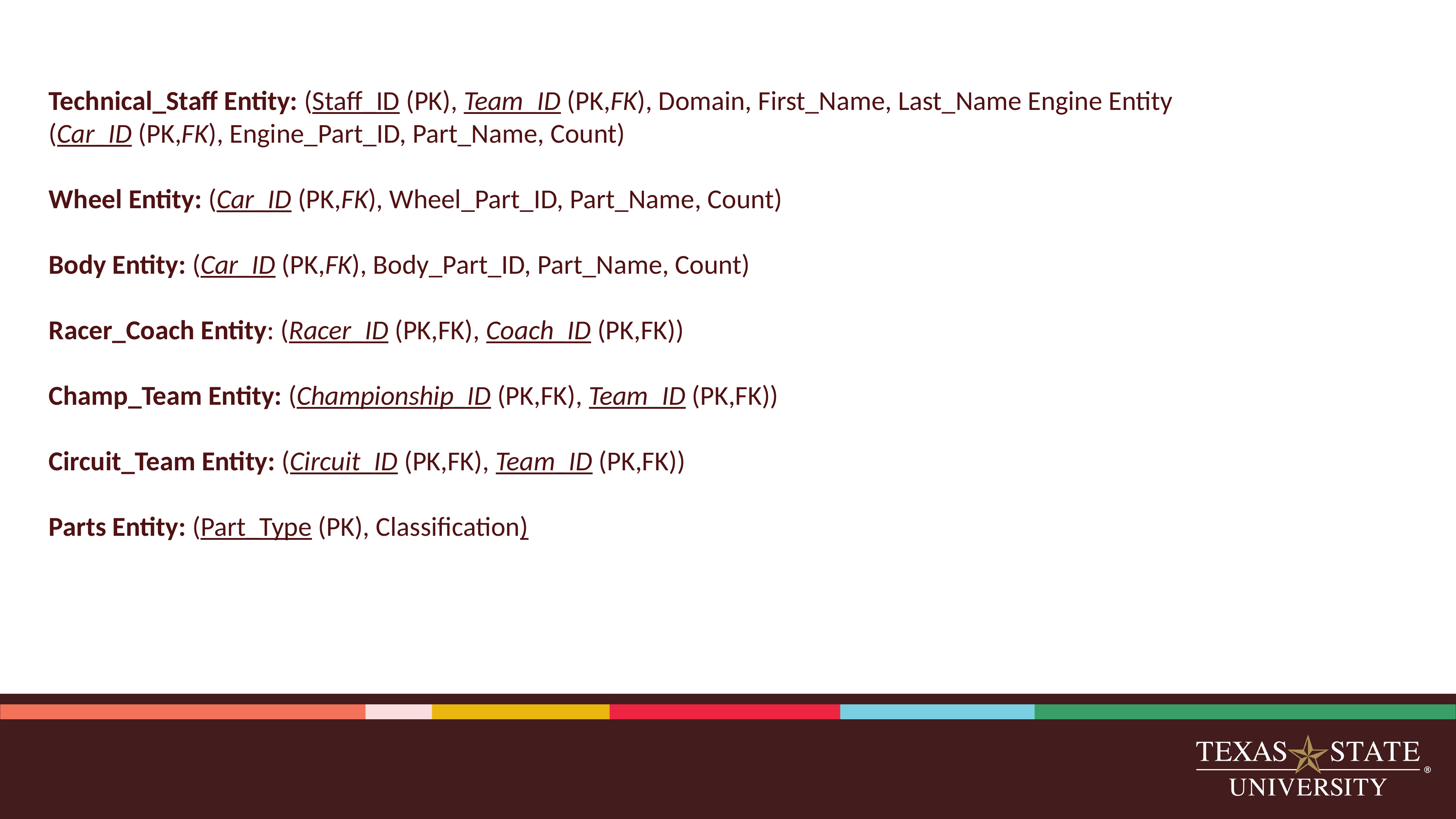

Technical_Staff Entity: (Staff_ID (PK), Team_ID (PK,FK), Domain, First_Name, Last_Name Engine Entity
(Car_ID (PK,FK), Engine_Part_ID, Part_Name, Count)

Wheel Entity: (Car_ID (PK,FK), Wheel_Part_ID, Part_Name, Count)

Body Entity: (Car_ID (PK,FK), Body_Part_ID, Part_Name, Count)

Racer_Coach Entity: (Racer_ID (PK,FK), Coach_ID (PK,FK))

Champ_Team Entity: (Championship_ID (PK,FK), Team_ID (PK,FK))

Circuit_Team Entity: (Circuit_ID (PK,FK), Team_ID (PK,FK))

Parts Entity: (Part_Type (PK), Classification)